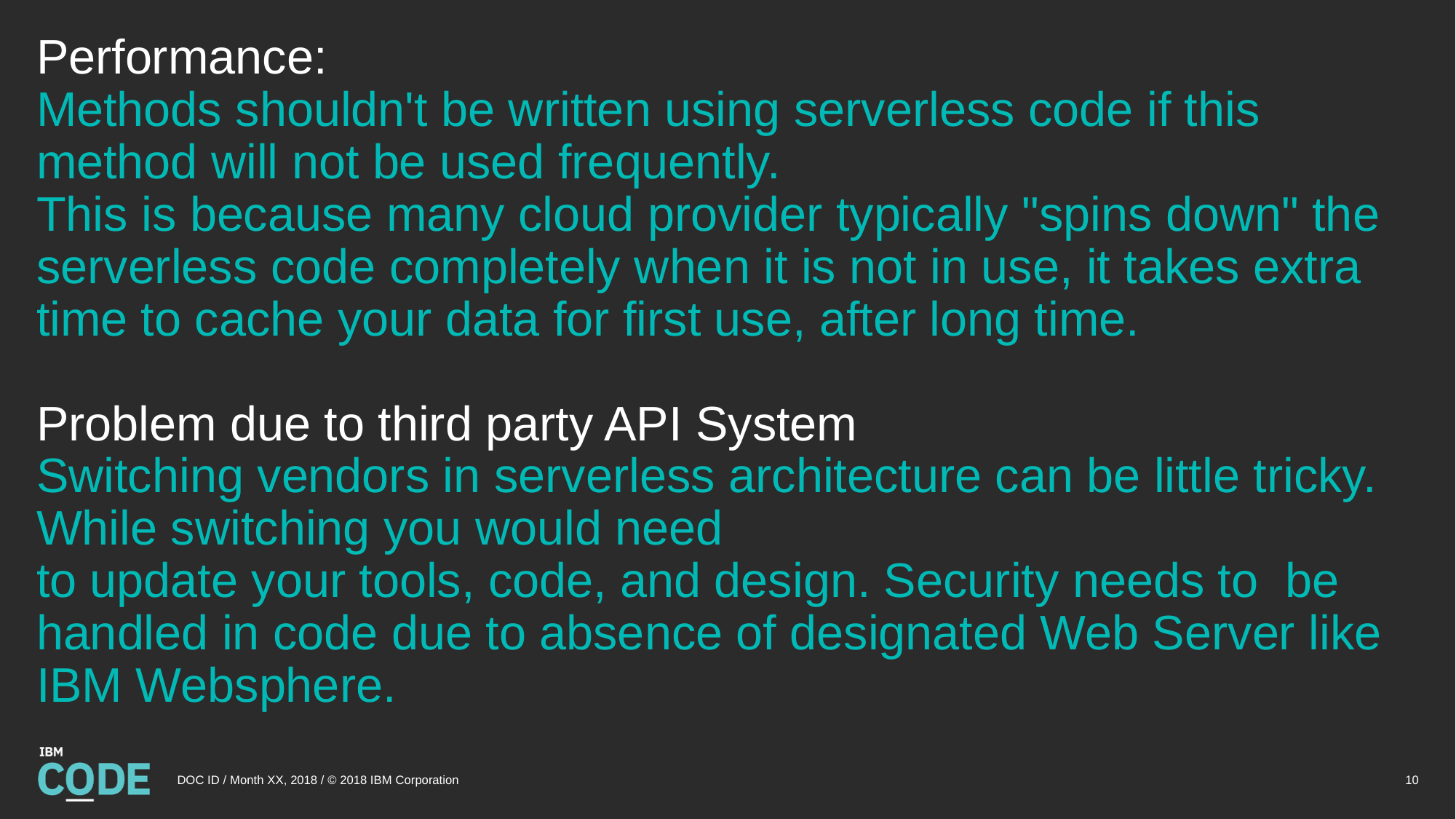

# Performance:
Methods shouldn't be written using serverless code if this method will not be used frequently.
This is because many cloud provider typically "spins down" the serverless code completely when it is not in use, it takes extra time to cache your data for first use, after long time.

Problem due to third party API System
Switching vendors in serverless architecture can be little tricky. While switching you would need
to update your tools, code, and design. Security needs to  be handled in code due to absence of designated Web Server like IBM Websphere.

DOC ID / Month XX, 2018 / © 2018 IBM Corporation
10